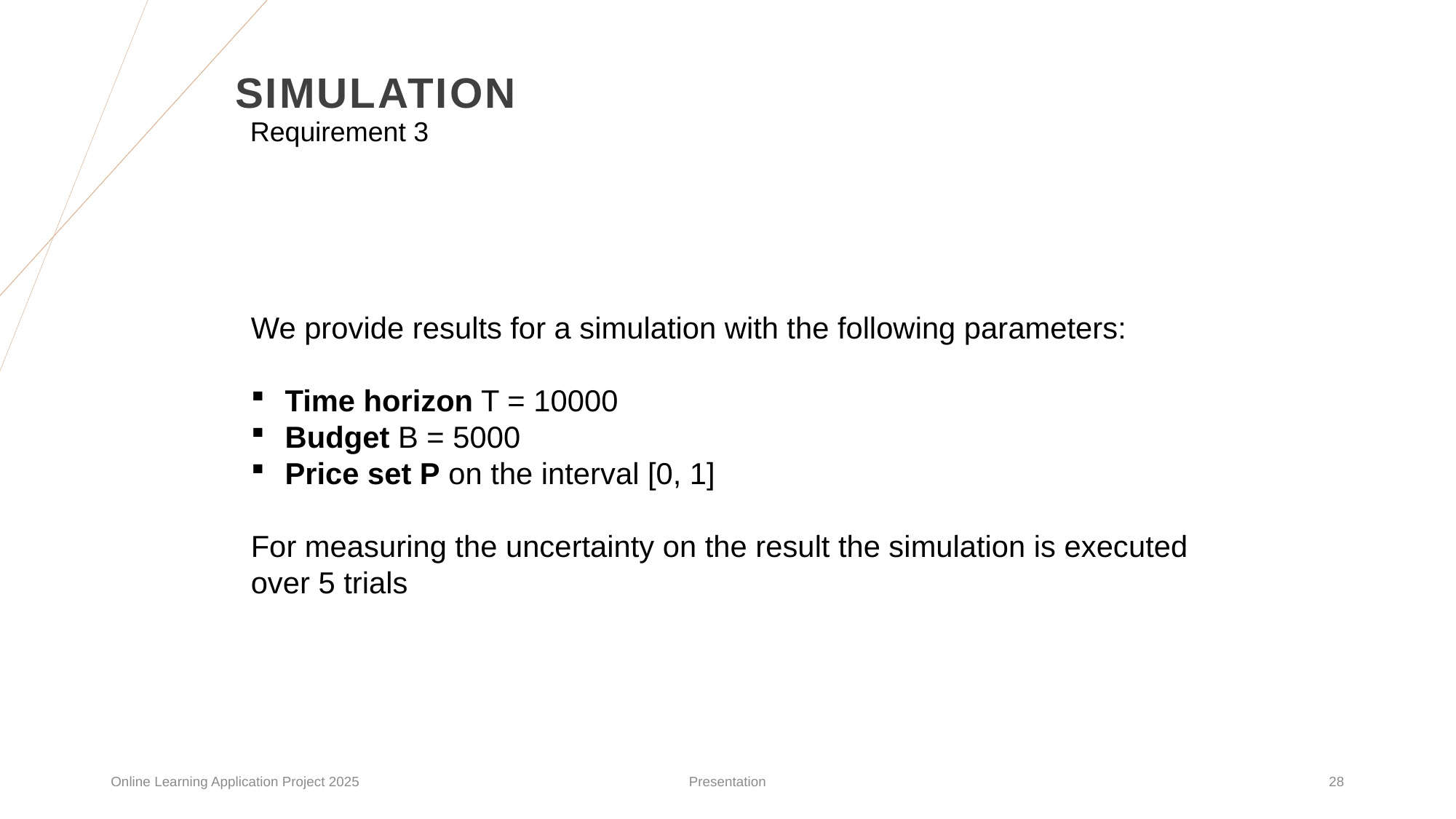

# simulation
Requirement 3
We provide results for a simulation with the following parameters:
Time horizon T = 10000
Budget B = 5000
Price set P on the interval [0, 1]

For measuring the uncertainty on the result the simulation is executed over 5 trials

Online Learning Application Project 2025

Presentation
28